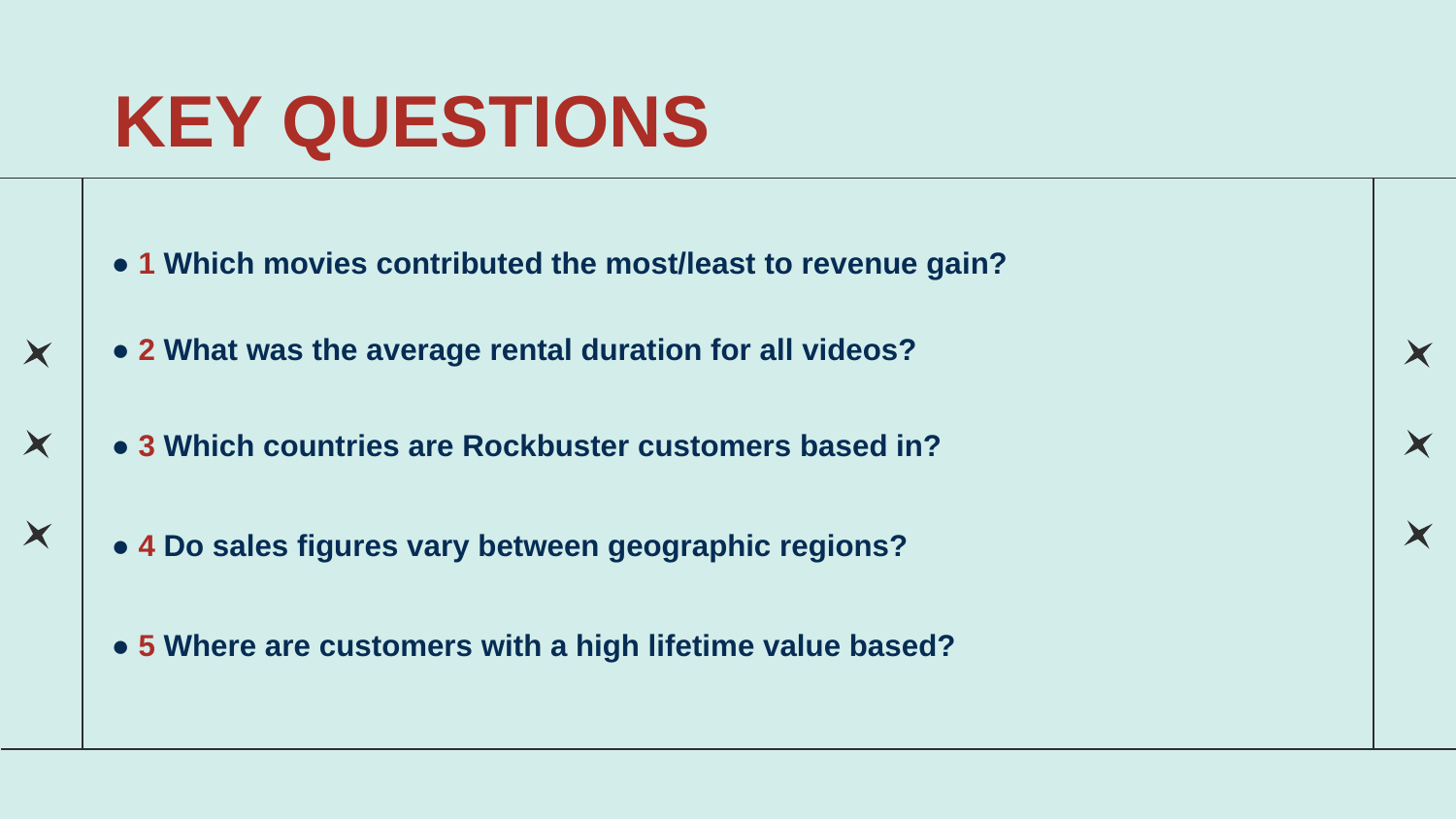

# KEY QUESTIONS
● 1 Which movies contributed the most/least to revenue gain?
● 2 What was the average rental duration for all videos?
● 3 Which countries are Rockbuster customers based in?
● 4 Do sales figures vary between geographic regions?
● 5 Where are customers with a high lifetime value based?